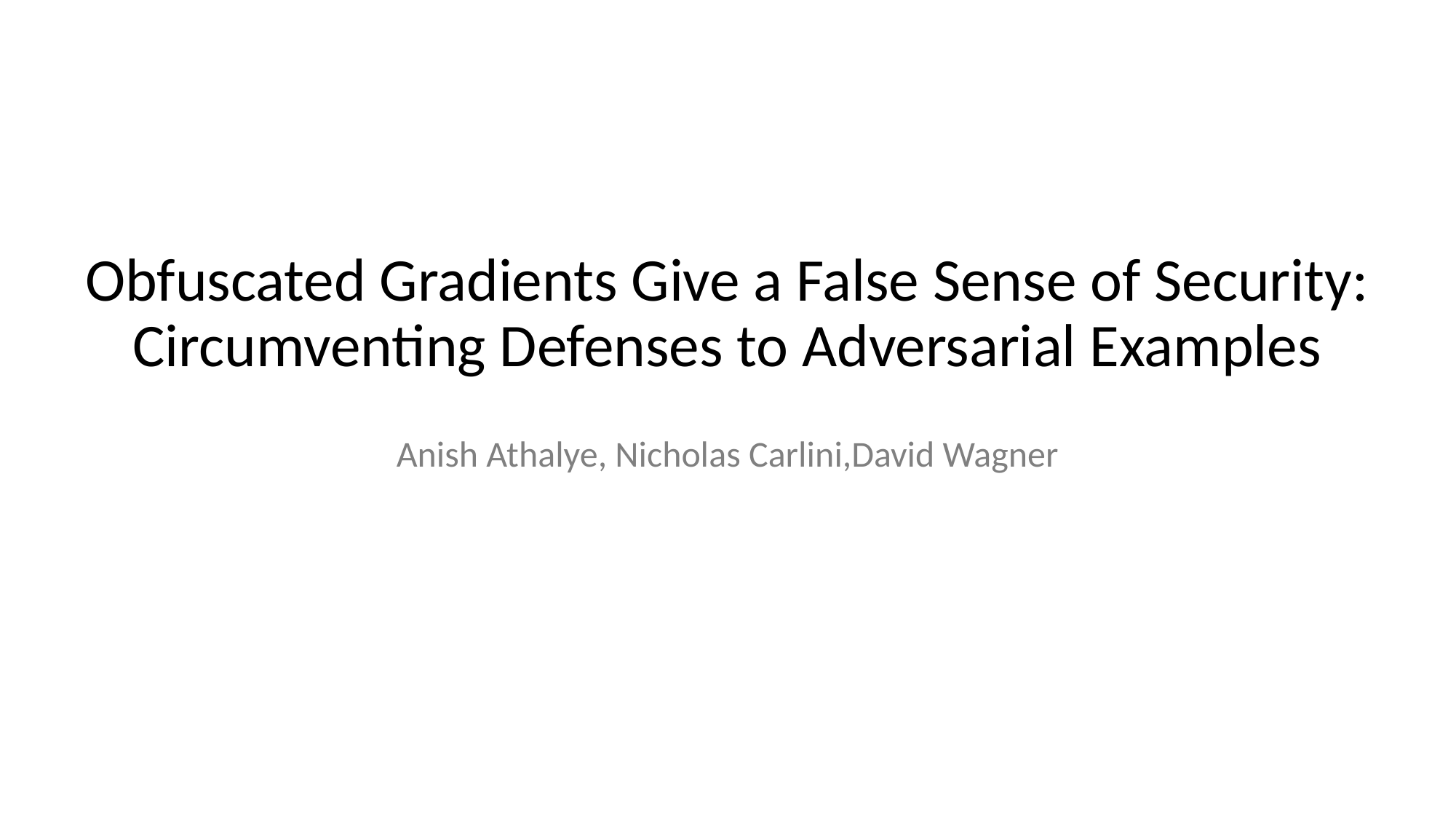

# Obfuscated Gradients Give a False Sense of Security: Circumventing Defenses to Adversarial Examples
Anish Athalye, Nicholas Carlini,David Wagner